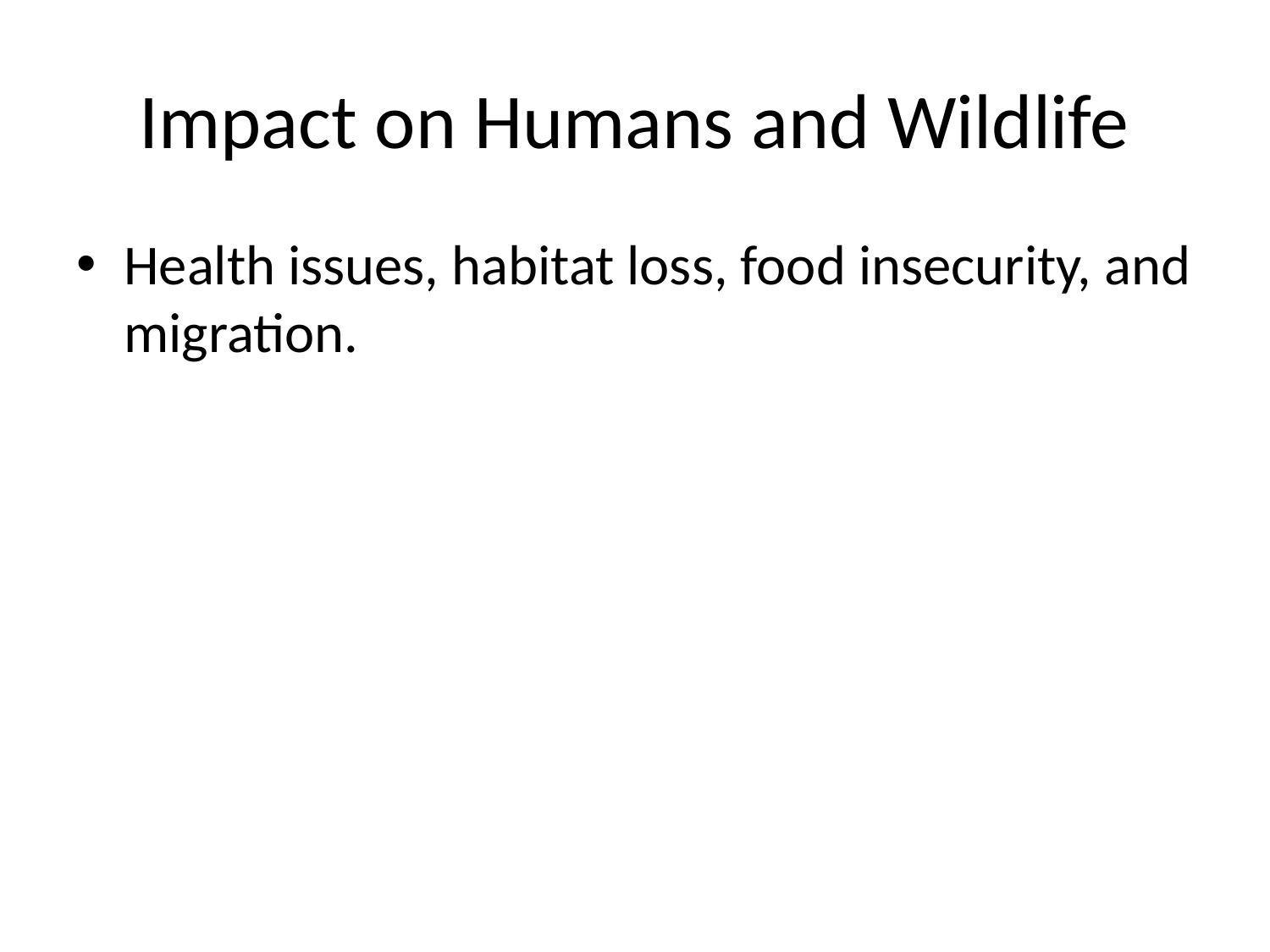

# Impact on Humans and Wildlife
Health issues, habitat loss, food insecurity, and migration.